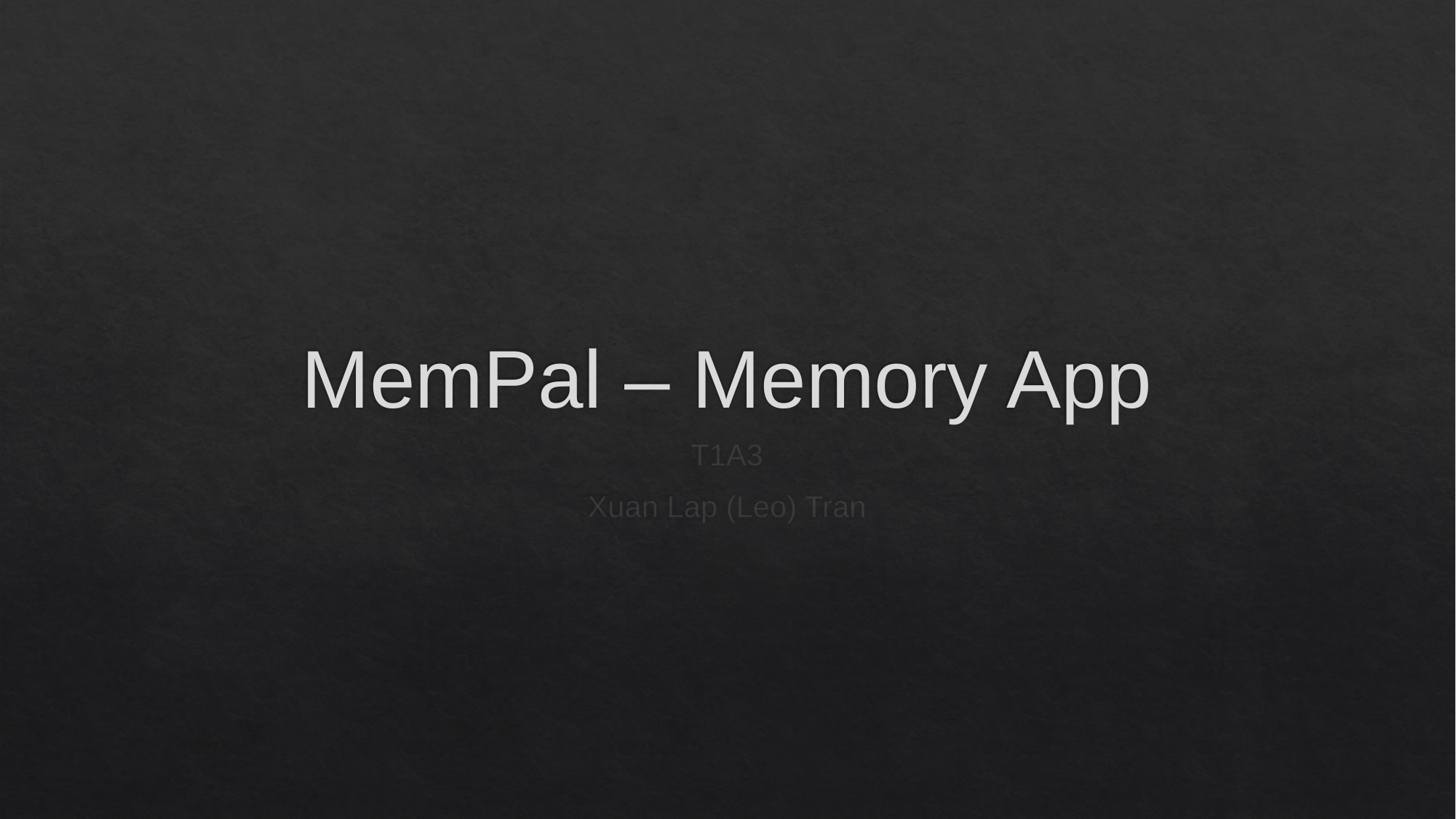

# MemPal – Memory App
T1A3
Xuan Lap (Leo) Tran